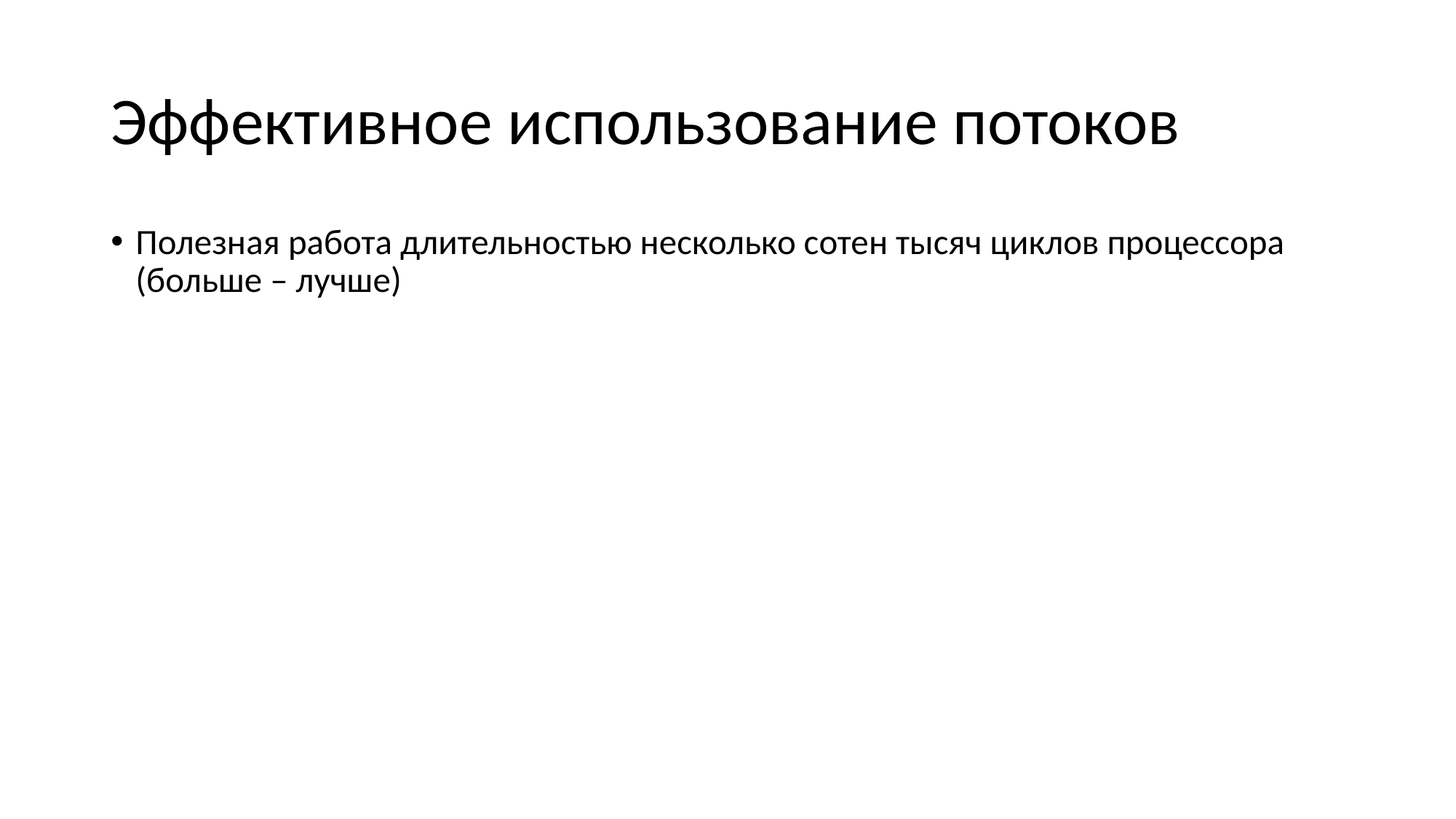

# Эффективное использование потоков
Полезная работа длительностью несколько сотен тысяч циклов процессора (больше – лучше)
Типичное время создания/активации нового потока – несколько тысяч циклов процессора

Равномерное распределение полезной работы по потокам
Облегчает достижение равномерной загрузки физических процессоров

Фиксированное распределение потоков по физическим процессорам
thread pinning a.k.a. affinity
антоним – «миграция потоков»
Улучшает использование кэшей